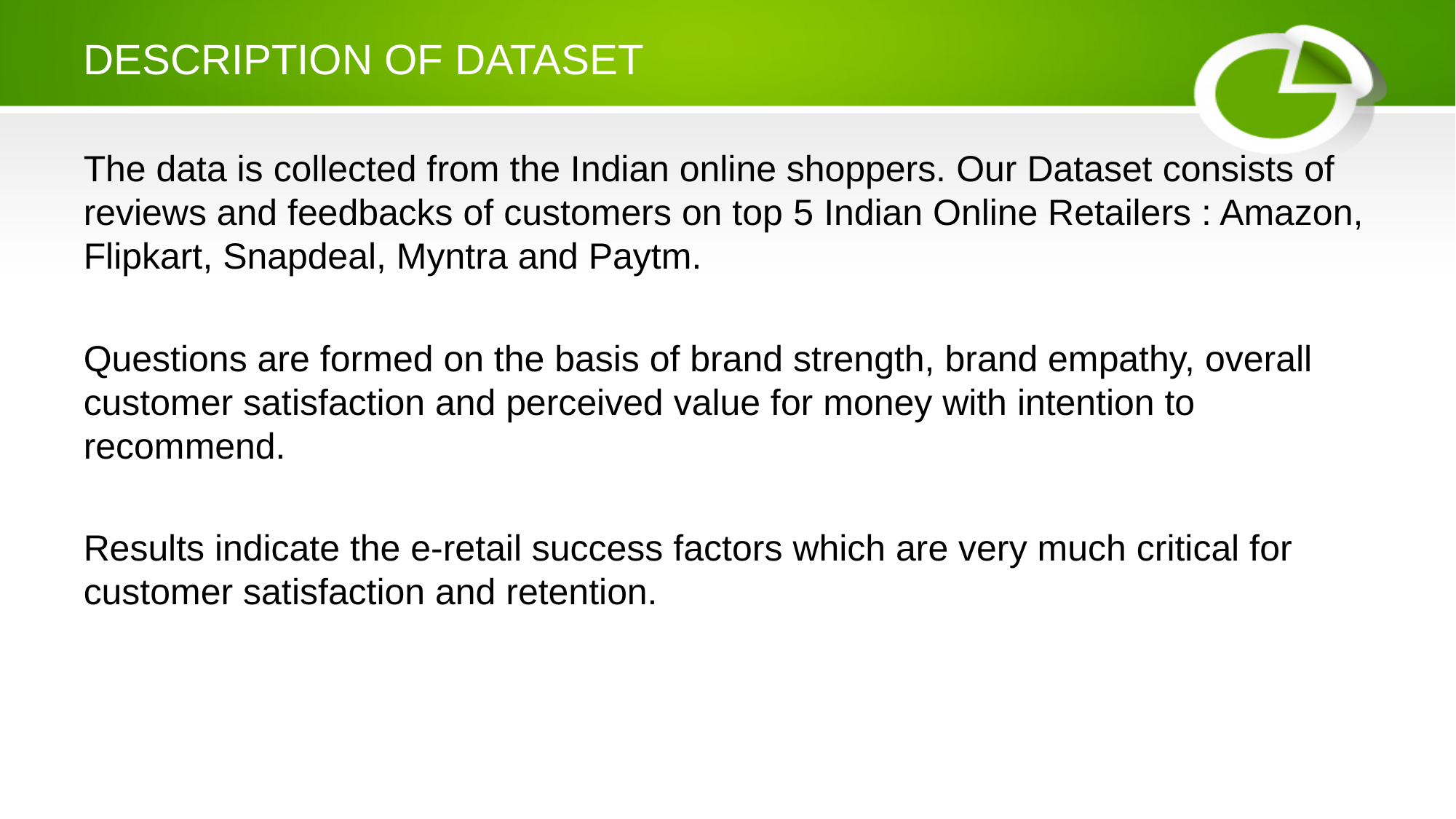

# DESCRIPTION OF DATASET
The data is collected from the Indian online shoppers. Our Dataset consists of reviews and feedbacks of customers on top 5 Indian Online Retailers : Amazon, Flipkart, Snapdeal, Myntra and Paytm.

Questions are formed on the basis of brand strength, brand empathy, overall customer satisfaction and perceived value for money with intention to recommend.

Results indicate the e-retail success factors which are very much critical for customer satisfaction and retention.